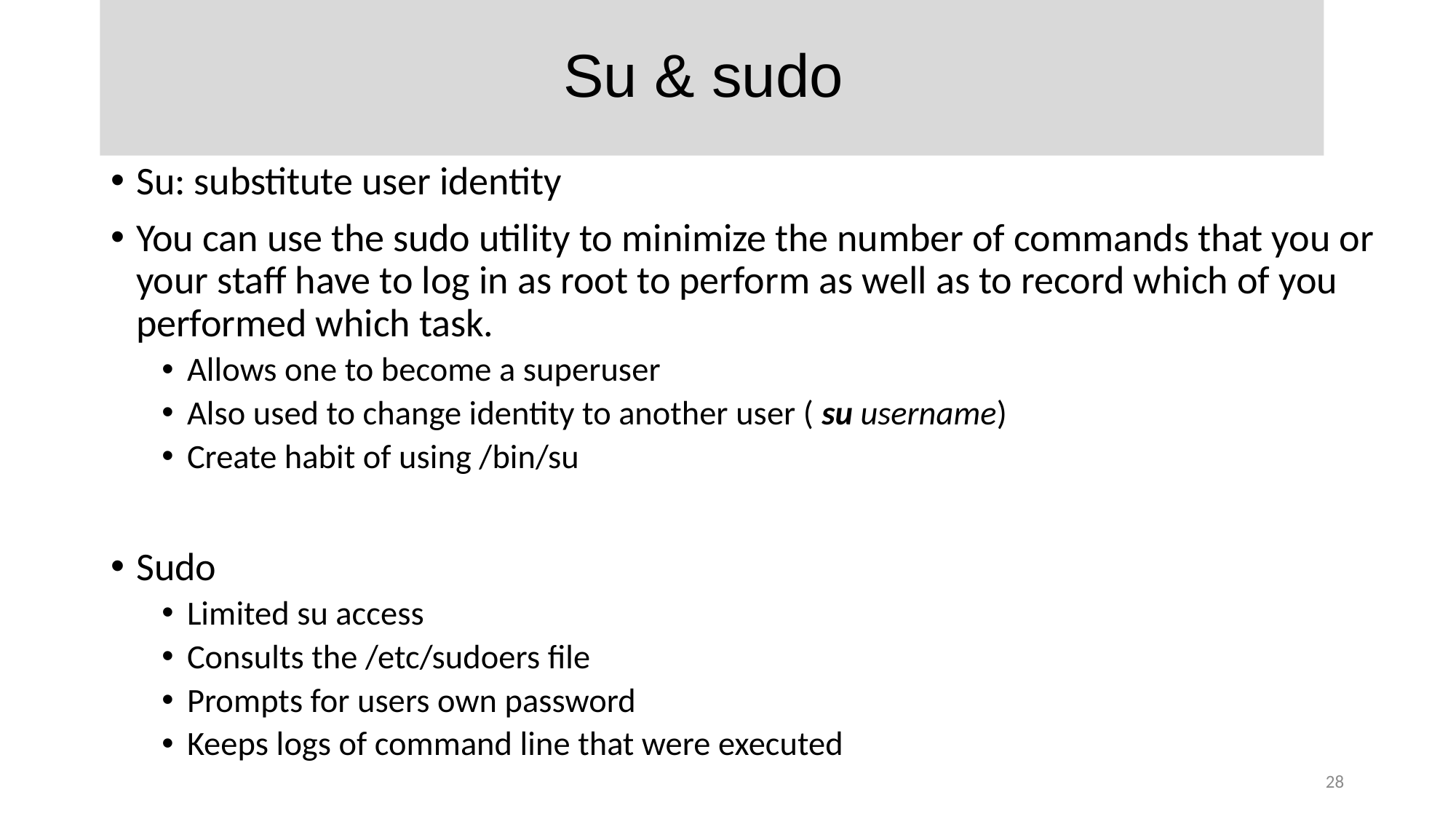

Su & sudo
Su: substitute user identity
You can use the sudo utility to minimize the number of commands that you or your staff have to log in as root to perform as well as to record which of you performed which task.
Allows one to become a superuser
Also used to change identity to another user ( su username)
Create habit of using /bin/su

Sudo
Limited su access
Consults the /etc/sudoers file
Prompts for users own password
Keeps logs of command line that were executed
28